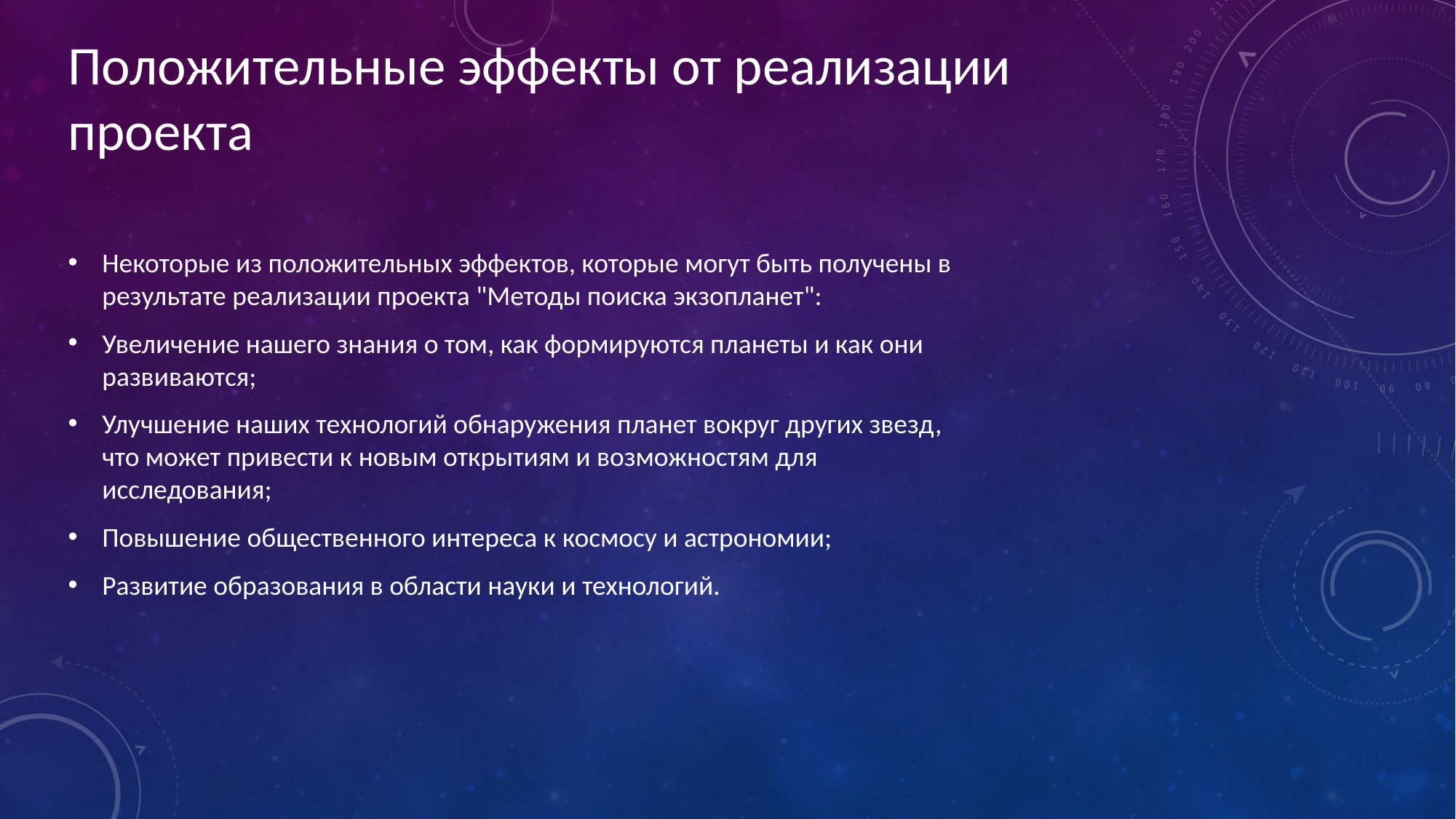

Положительные эффекты от реализации проекта
Некоторые из положительных эффектов, которые могут быть получены в результате реализации проекта "Методы поиска экзопланет":
Увеличение нашего знания о том, как формируются планеты и как они развиваются;
Улучшение наших технологий обнаружения планет вокруг других звезд, что может привести к новым открытиям и возможностям для исследования;
Повышение общественного интереса к космосу и астрономии;
Развитие образования в области науки и технологий.